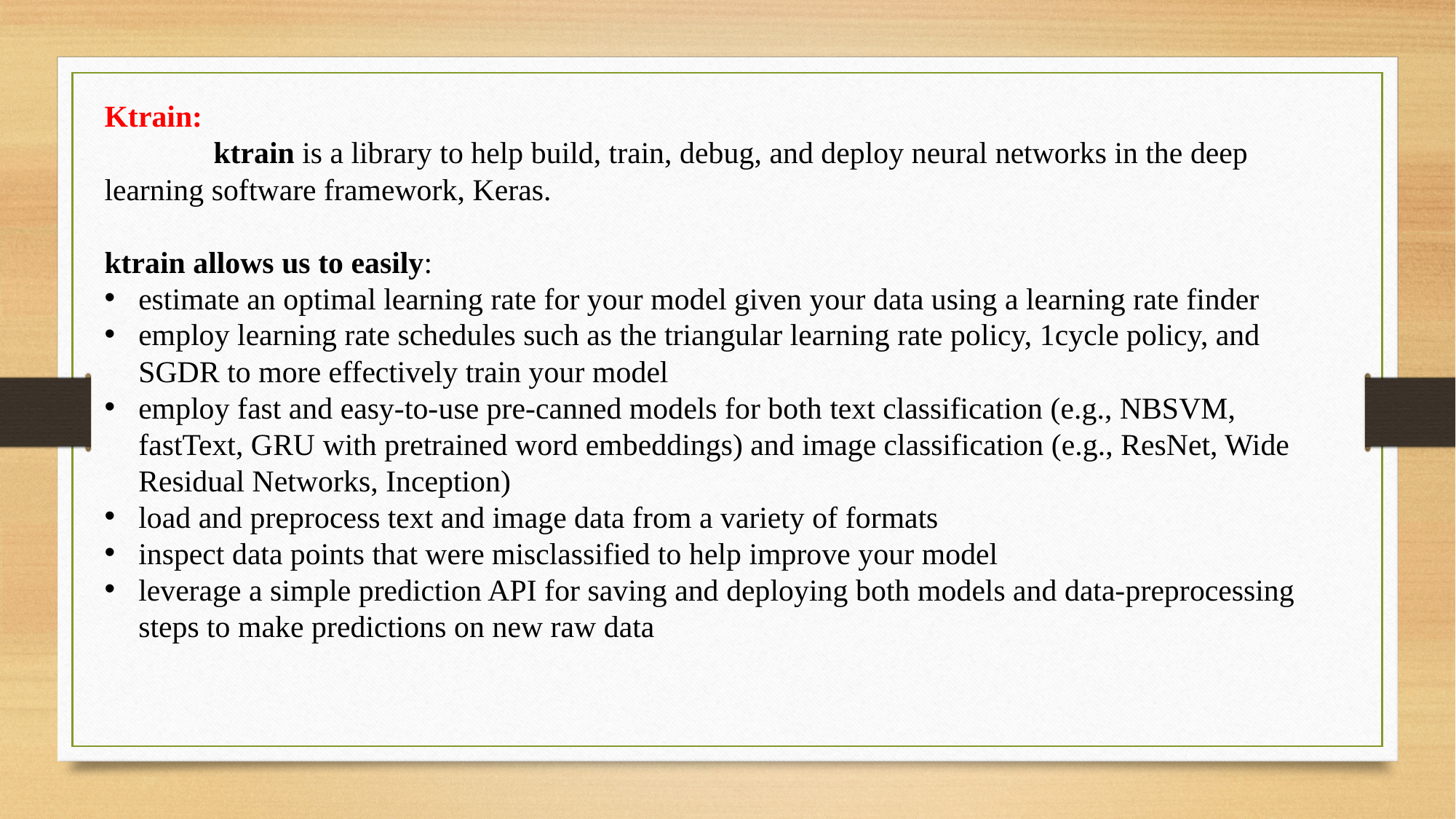

Ktrain:
	ktrain is a library to help build, train, debug, and deploy neural networks in the deep learning software framework, Keras.

ktrain allows us to easily:
estimate an optimal learning rate for your model given your data using a learning rate finder
employ learning rate schedules such as the triangular learning rate policy, 1cycle policy, and SGDR to more effectively train your model
employ fast and easy-to-use pre-canned models for both text classification (e.g., NBSVM, fastText, GRU with pretrained word embeddings) and image classification (e.g., ResNet, Wide Residual Networks, Inception)
load and preprocess text and image data from a variety of formats
inspect data points that were misclassified to help improve your model
leverage a simple prediction API for saving and deploying both models and data-preprocessing steps to make predictions on new raw data